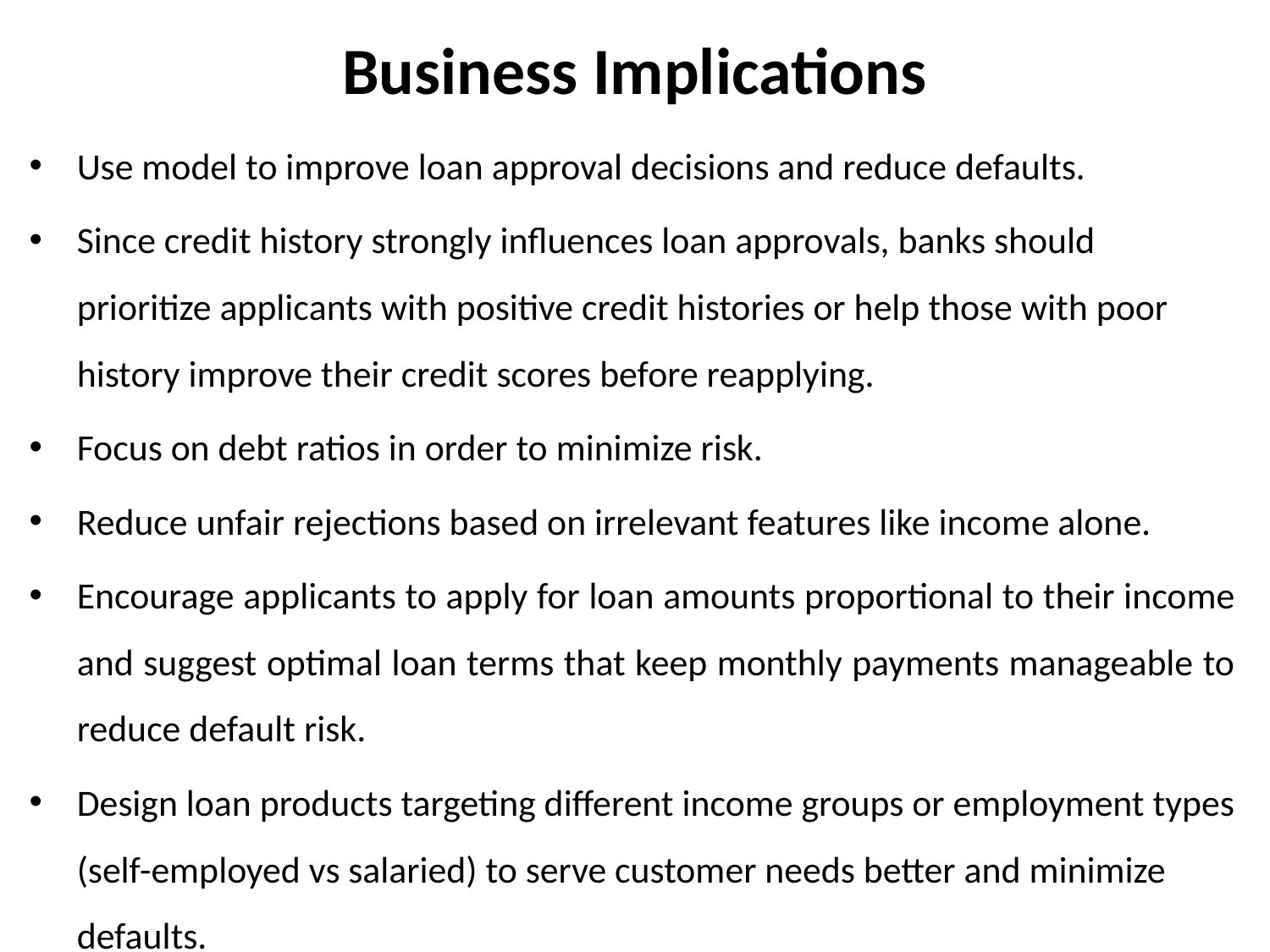

# Business Implications
Use model to improve loan approval decisions and reduce defaults.
Since credit history strongly influences loan approvals, banks should prioritize applicants with positive credit histories or help those with poor history improve their credit scores before reapplying.
Focus on debt ratios in order to minimize risk.
Reduce unfair rejections based on irrelevant features like income alone.
Encourage applicants to apply for loan amounts proportional to their income and suggest optimal loan terms that keep monthly payments manageable to reduce default risk.
Design loan products targeting different income groups or employment types (self-employed vs salaried) to serve customer needs better and minimize defaults.